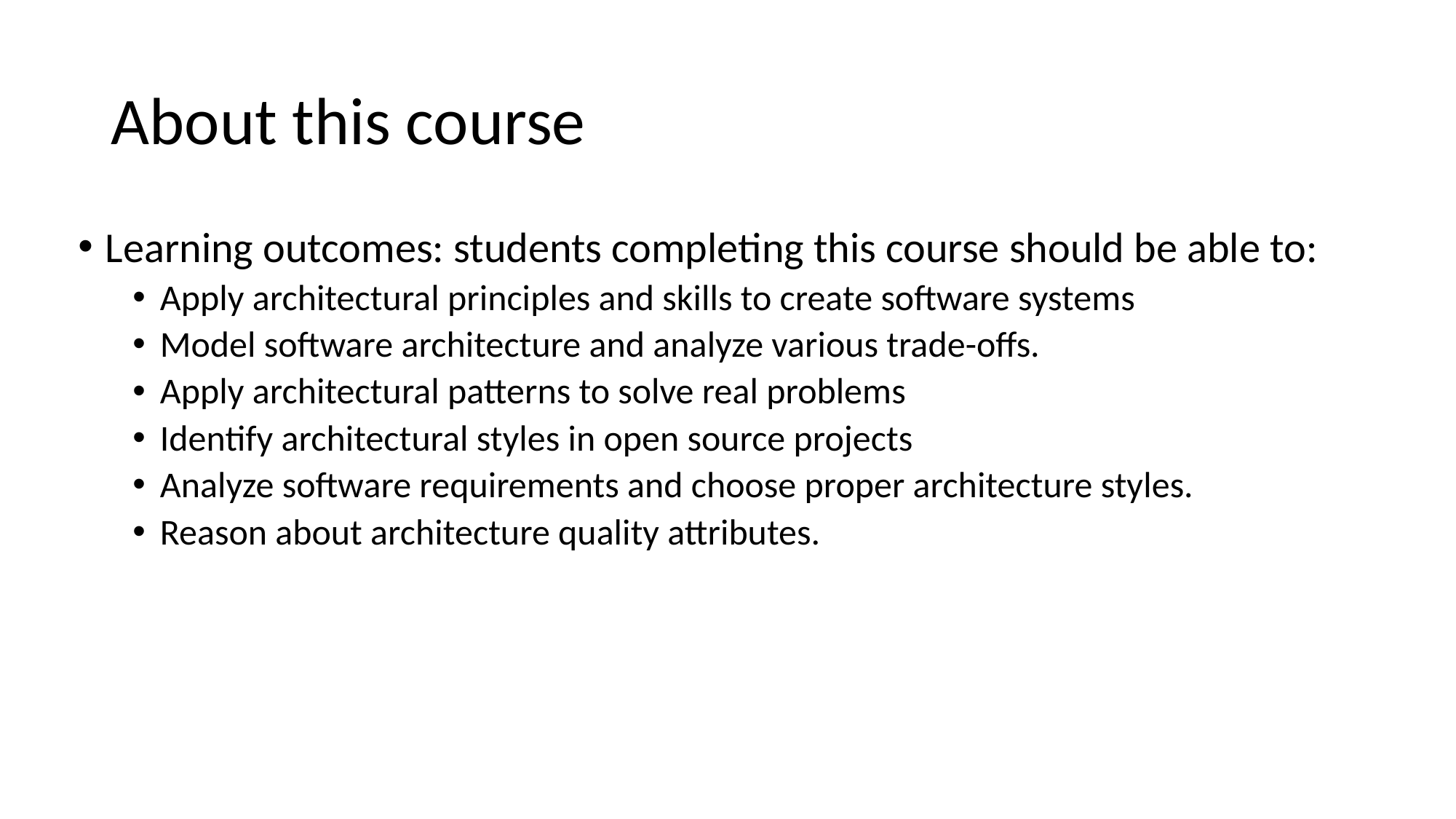

# About this course
Learning outcomes: students completing this course should be able to:
Apply architectural principles and skills to create software systems
Model software architecture and analyze various trade-offs.
Apply architectural patterns to solve real problems
Identify architectural styles in open source projects
Analyze software requirements and choose proper architecture styles.
Reason about architecture quality attributes.